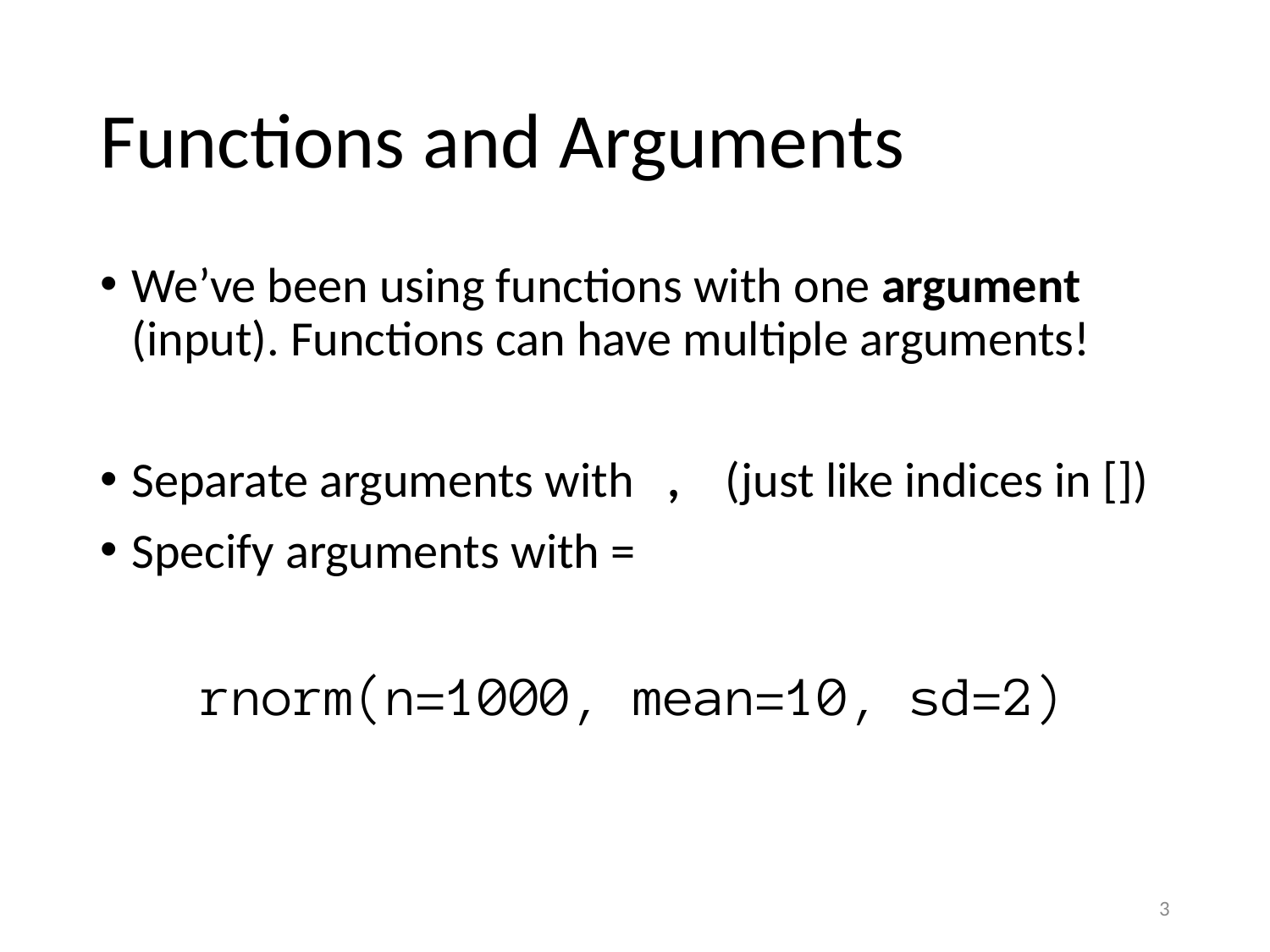

# Functions and Arguments
We’ve been using functions with one argument (input). Functions can have multiple arguments!

Separate arguments with   ,    (just like indices in [])
Specify arguments with =

rnorm(n=1000, mean=10, sd=2)

3